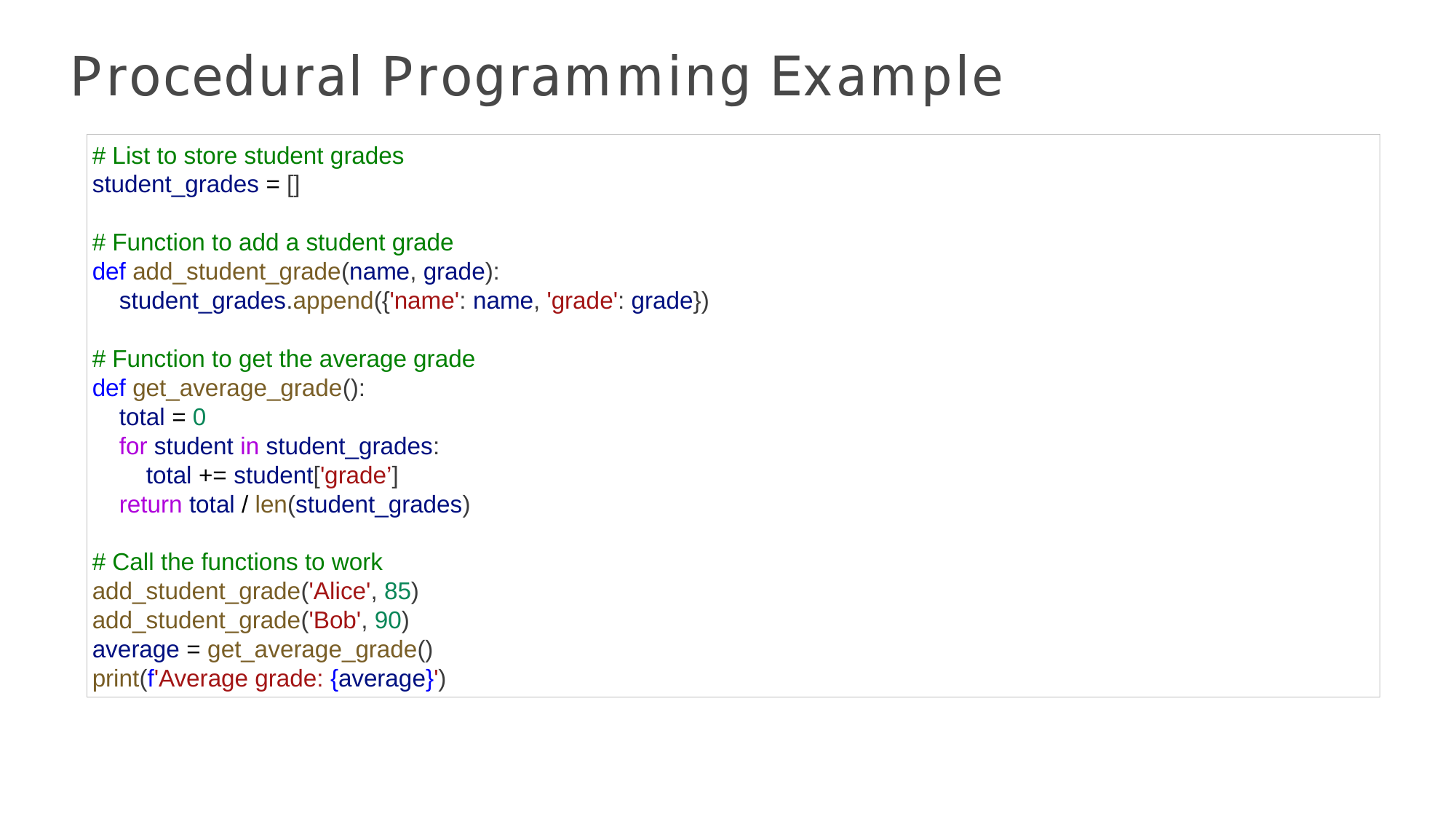

# Procedural Programming Example
# List to store student grades
student_grades = []
# Function to add a student grade
def add_student_grade(name, grade):
    student_grades.append({'name': name, 'grade': grade})
# Function to get the average grade
def get_average_grade():
    total = 0
    for student in student_grades:
        total += student['grade’]
    return total / len(student_grades)
# Call the functions to work
add_student_grade('Alice', 85)
add_student_grade('Bob', 90)
average = get_average_grade()
print(f'Average grade: {average}')
5